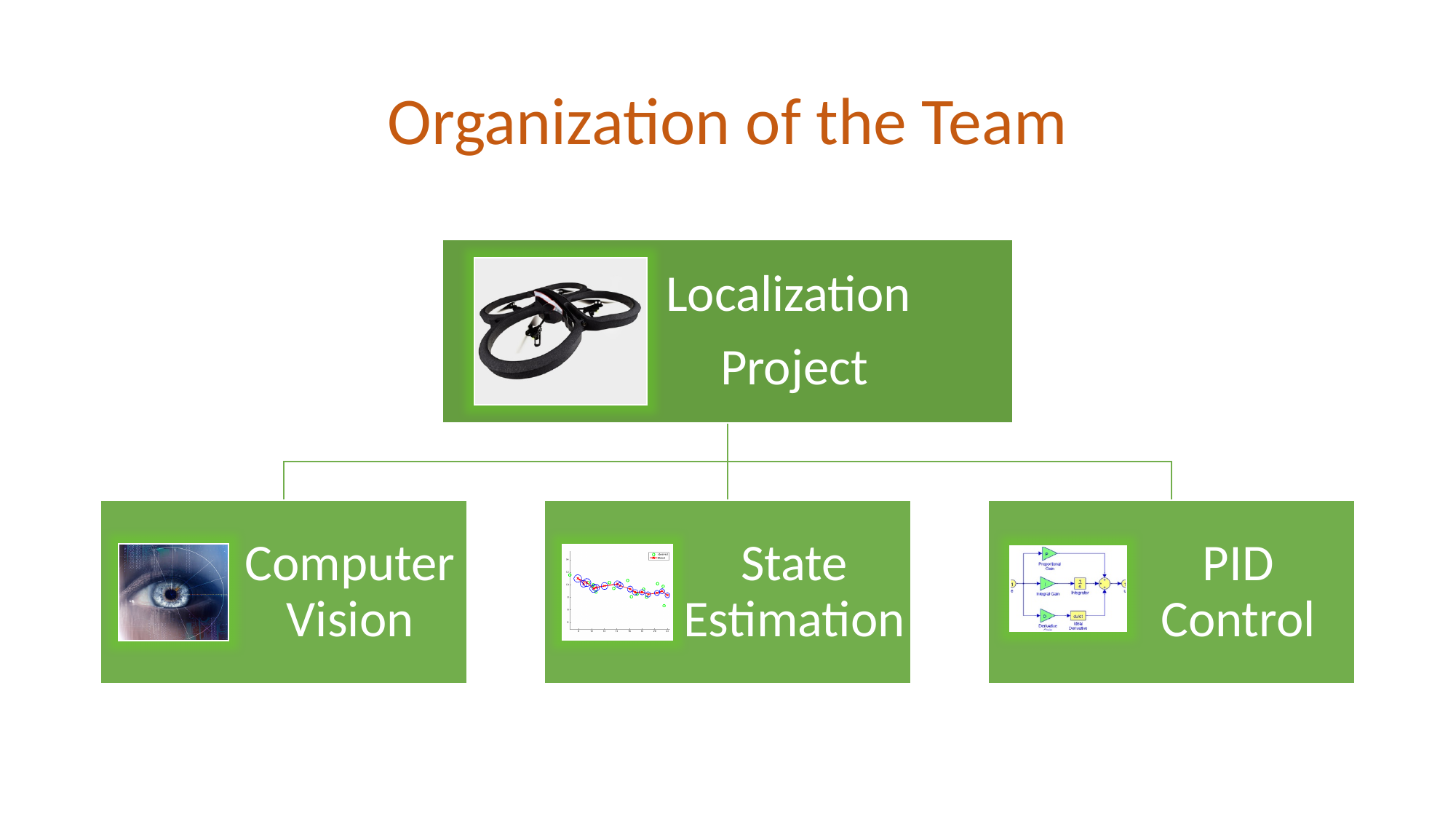

# Organization of the Team
Localization
Project
Computer Vision
State Estimation
PID Control